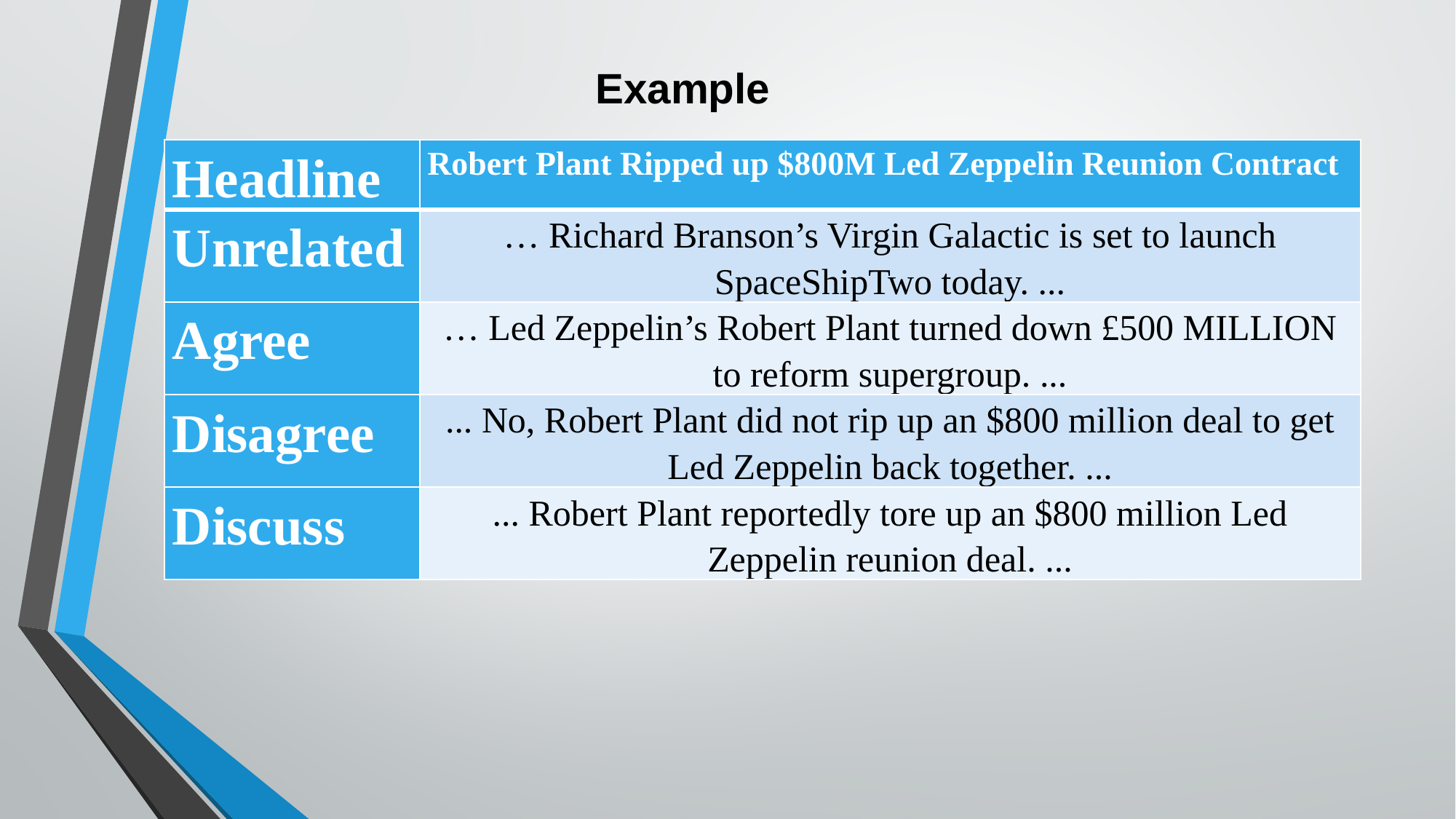

Example
| Headline | Robert Plant Ripped up $800M Led Zeppelin Reunion Contract |
| --- | --- |
| Unrelated | … Richard Branson’s Virgin Galactic is set to launch SpaceShipTwo today. ... |
| Agree | … Led Zeppelin’s Robert Plant turned down £500 MILLION to reform supergroup. ... |
| Disagree | ... No, Robert Plant did not rip up an $800 million deal to get Led Zeppelin back together. ... |
| Discuss | ... Robert Plant reportedly tore up an $800 million Led Zeppelin reunion deal. ... |